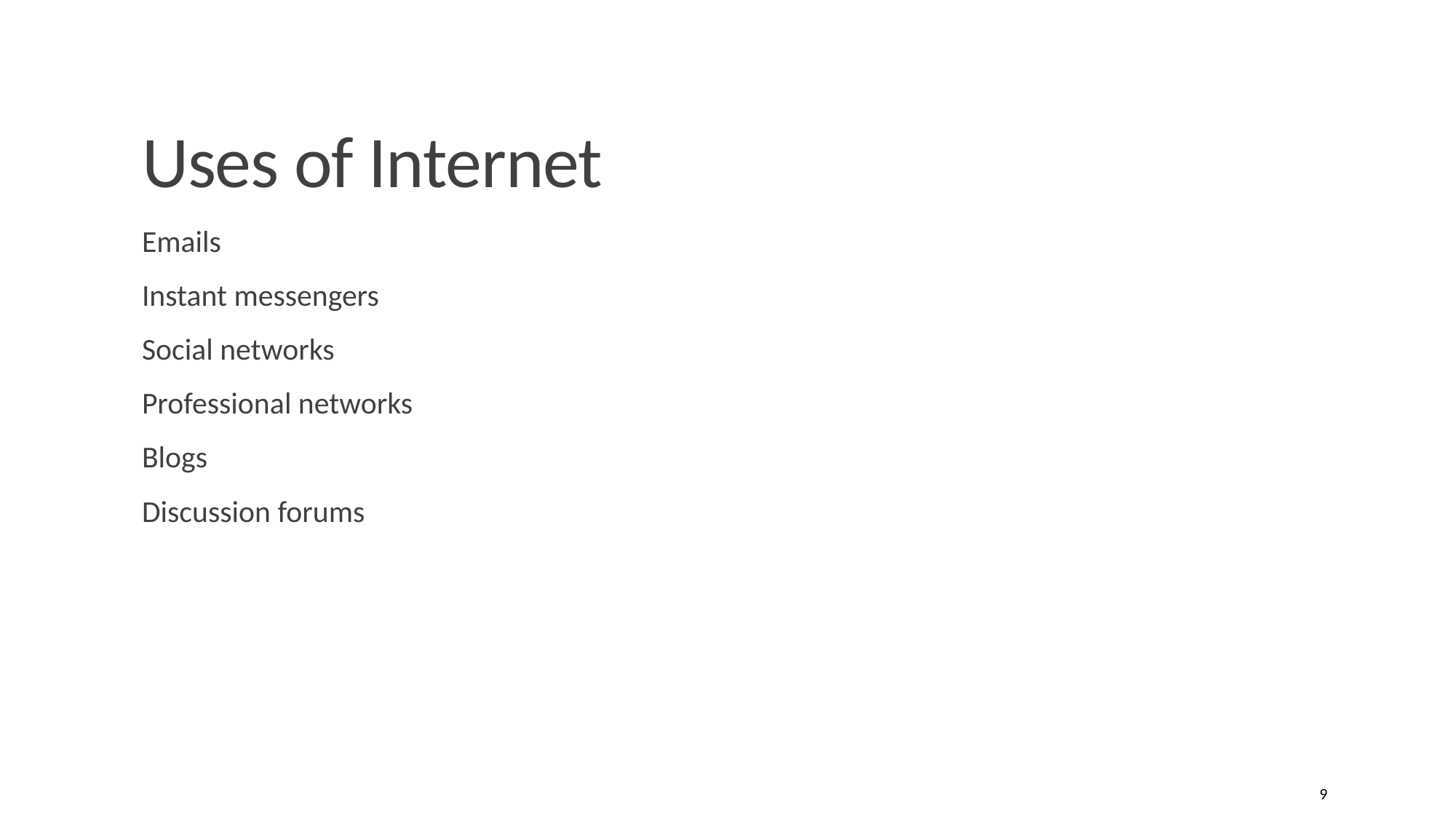

# Uses of Internet
Emails
Instant messengers
Social networks
Professional networks
Blogs
Discussion forums

9